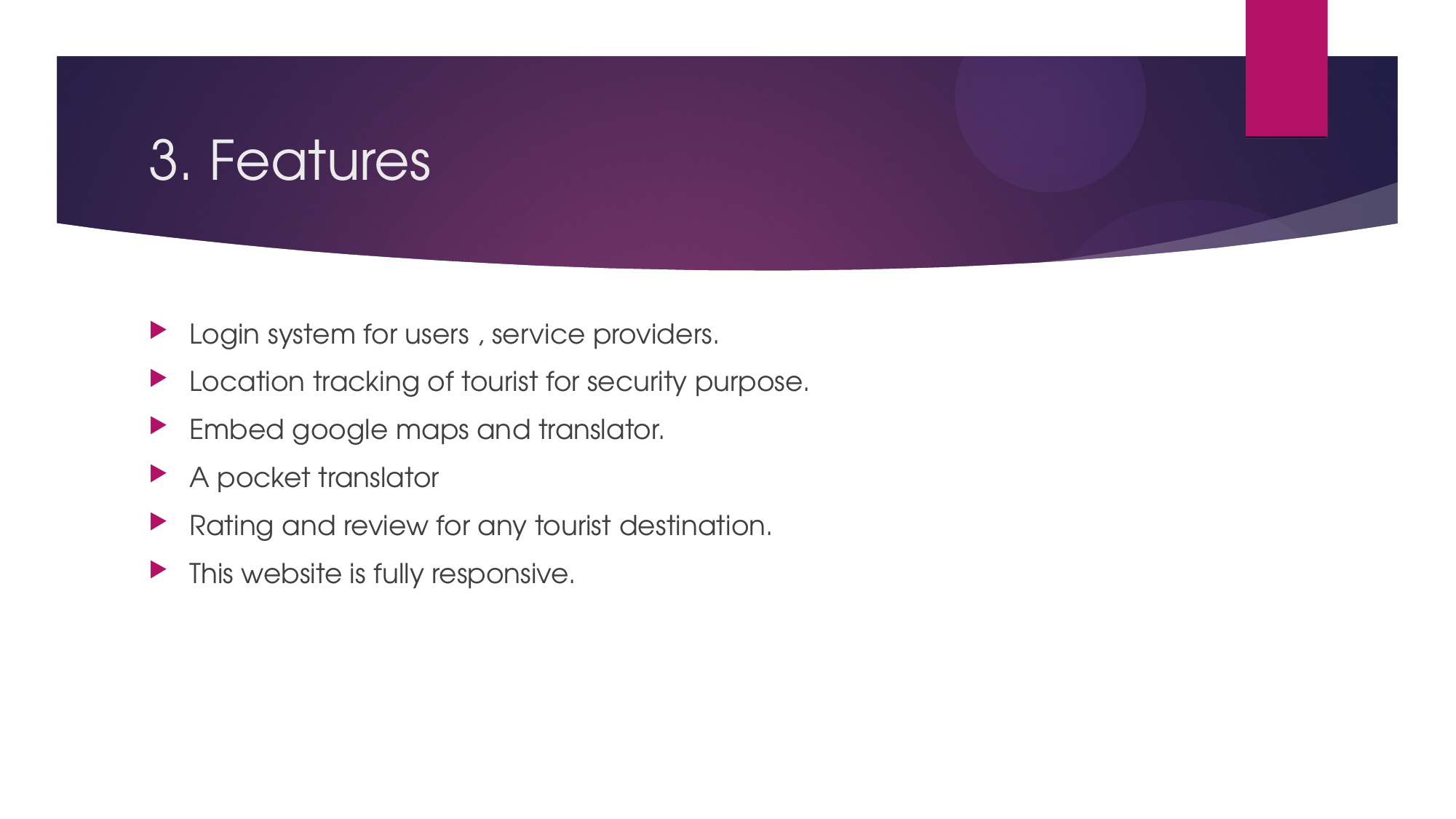

# 3. Features
Login system for users , service providers.
Location tracking of tourist for security purpose.
Embed google maps and translator.
A pocket translator
Rating and review for any tourist destination.
This website is fully responsive.